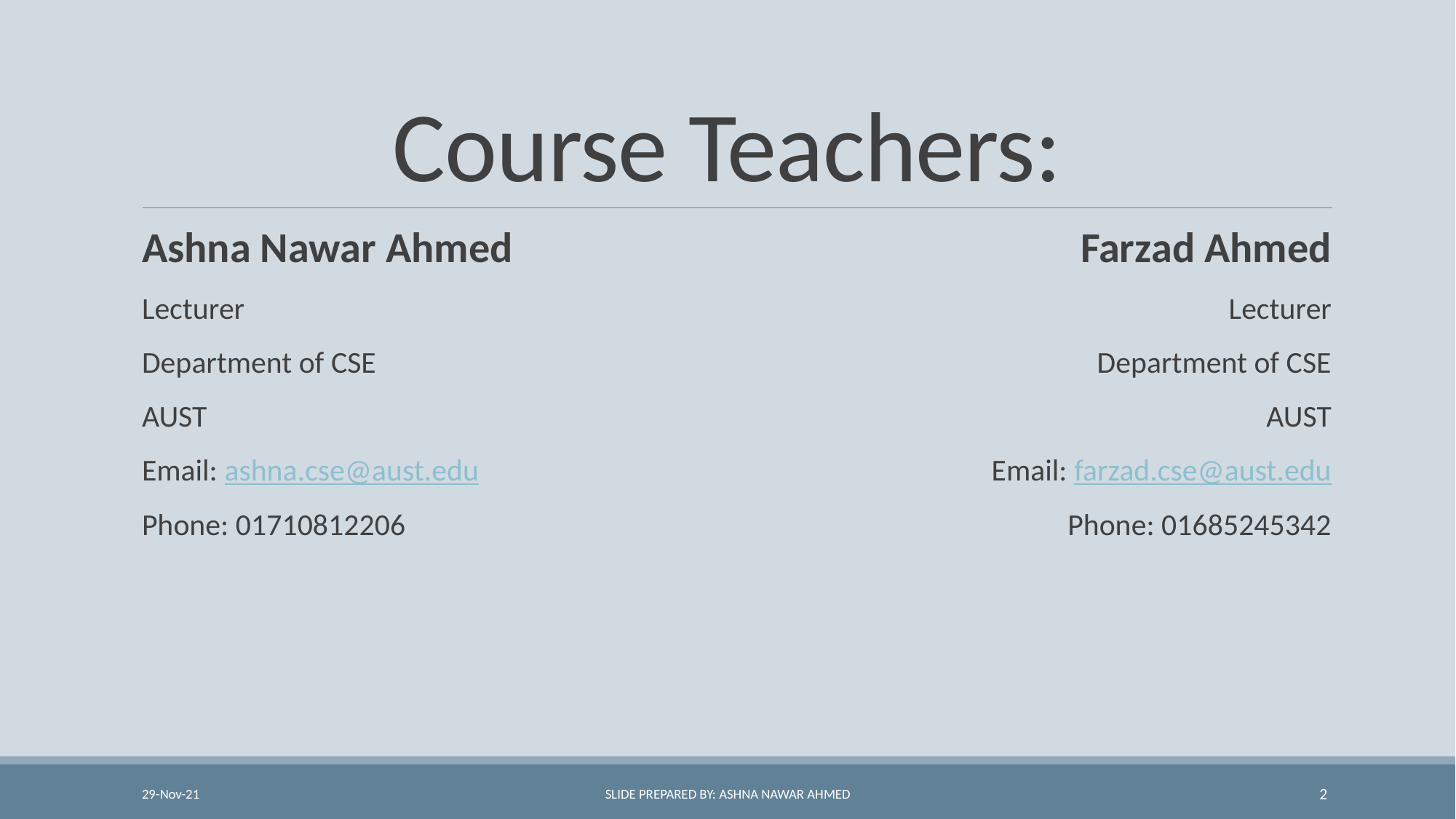

# Course Teachers:
Ashna Nawar Ahmed
Lecturer
Department of CSE
AUST
Email: ashna.cse@aust.edu
Phone: 01710812206
Farzad Ahmed
Lecturer
Department of CSE
AUST
Email: farzad.cse@aust.edu
Phone: 01685245342

29-Nov-21
Slide Prepared By: Ashna Nawar Ahmed
2